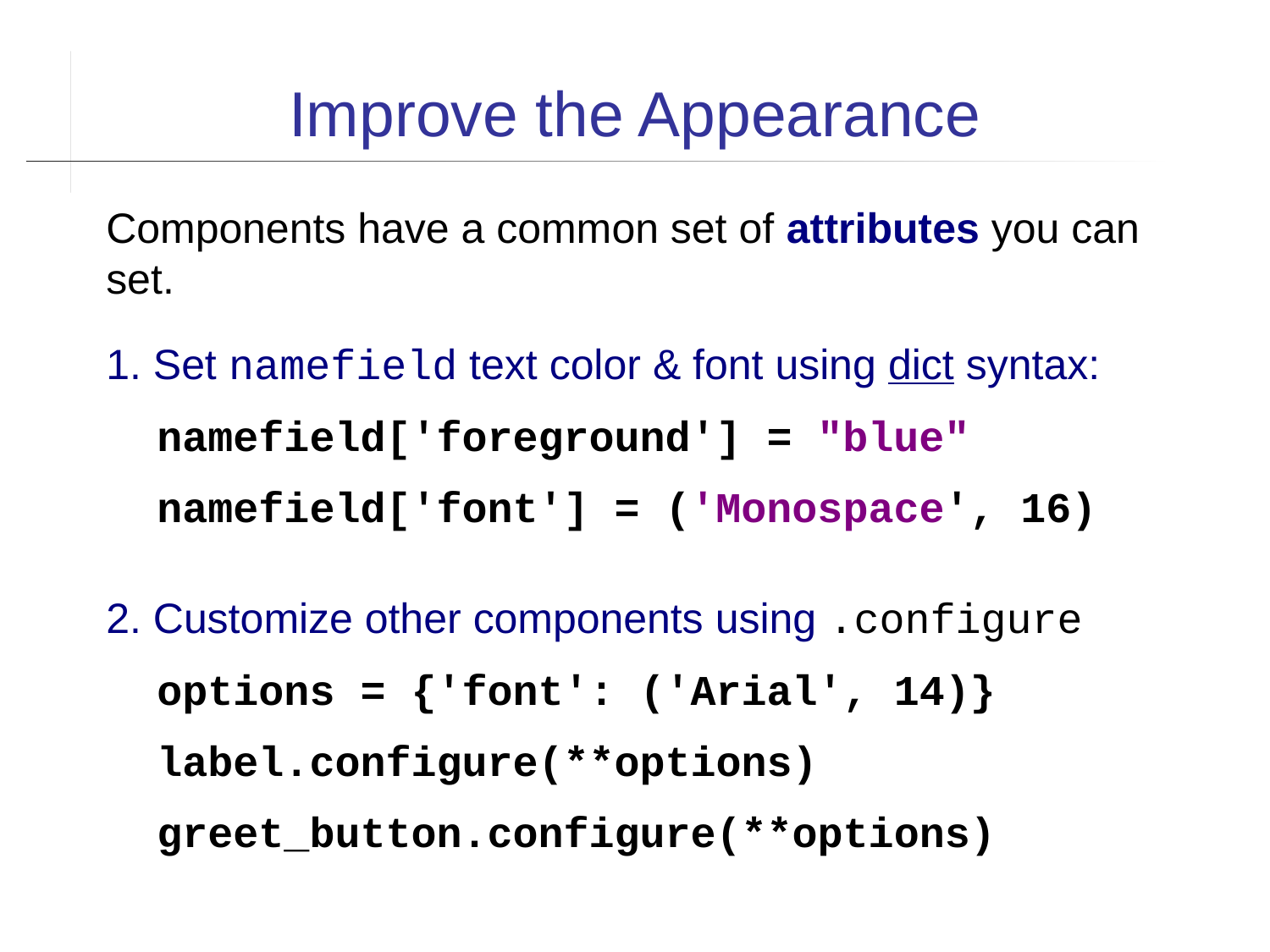

Improve the Appearance
Components have a common set of attributes you can set.
1. Set namefield text color & font using dict syntax:
  namefield['foreground'] = "blue"
  namefield['font'] = ('Monospace', 16)
2. Customize other components using .configure
  options = {'font': ('Arial', 14)}
  label.configure(**options)
  greet_button.configure(**options)